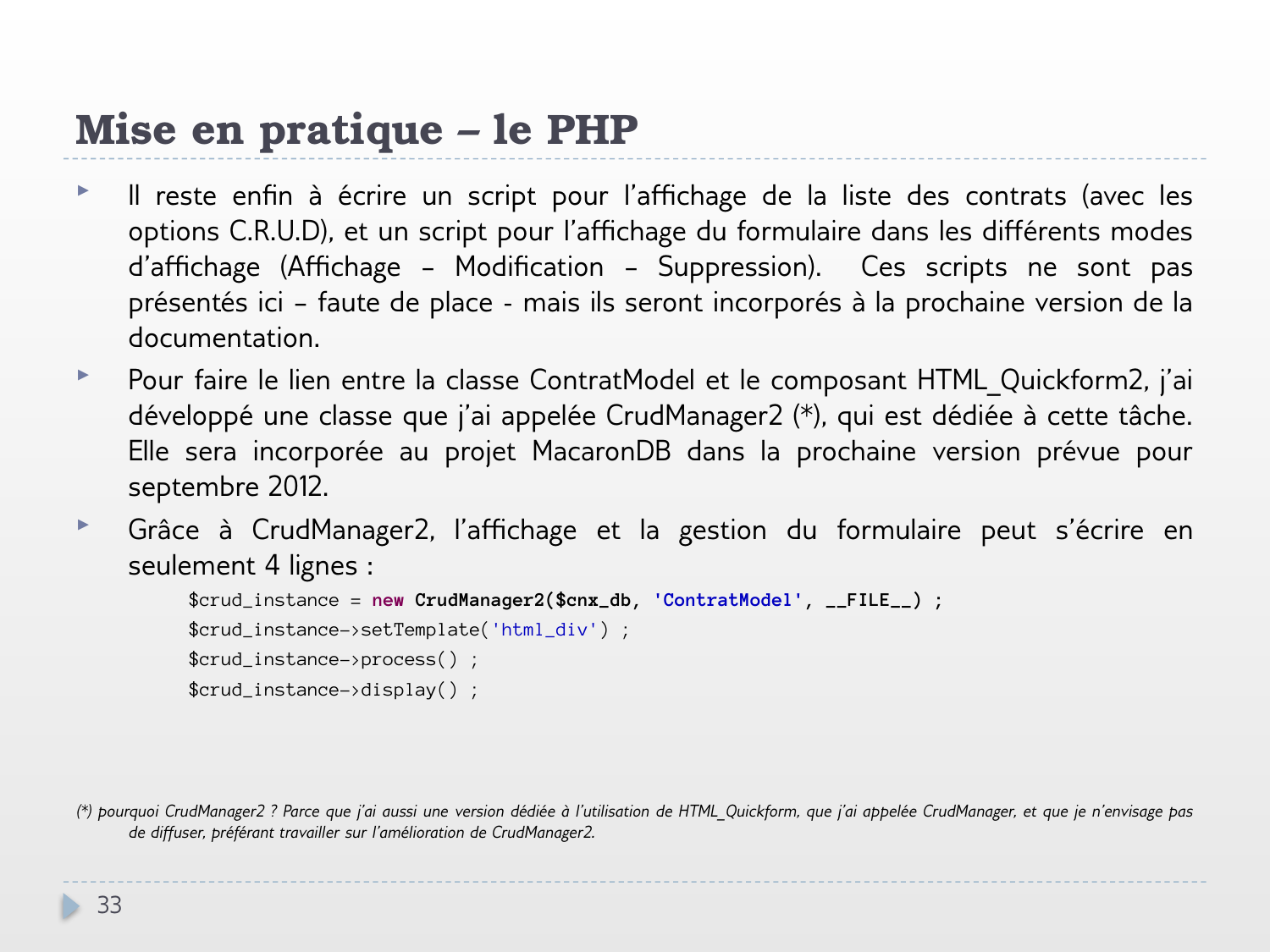

Mise en pratique – le PHP
Il reste enfin à écrire un script pour l’affichage de la liste des contrats (avec les options C.R.U.D), et un script pour l’affichage du formulaire dans les différents modes d’affichage (Affichage – Modification – Suppression).  Ces scripts ne sont pas présentés ici – faute de place - mais ils seront incorporés à la prochaine version de la documentation.
Pour faire le lien entre la classe ContratModel et le composant HTML_Quickform2, j’ai développé une classe que j’ai appelée CrudManager2 (*), qui est dédiée à cette tâche. Elle sera incorporée au projet MacaronDB dans la prochaine version prévue pour septembre 2012.
Grâce à CrudManager2, l’affichage et la gestion du formulaire peut s’écrire en seulement 4 lignes :
$crud_instance = new CrudManager2($cnx_db, 'ContratModel', __FILE__) ;
$crud_instance->setTemplate('html_div') ;
$crud_instance->process() ;
$crud_instance->display() ;

(*) pourquoi CrudManager2 ? Parce que j’ai aussi une version dédiée à l’utilisation de HTML_Quickform, que j’ai appelée CrudManager, et que je n’envisage pas de diffuser, préférant travailler sur l’amélioration de CrudManager2.
33